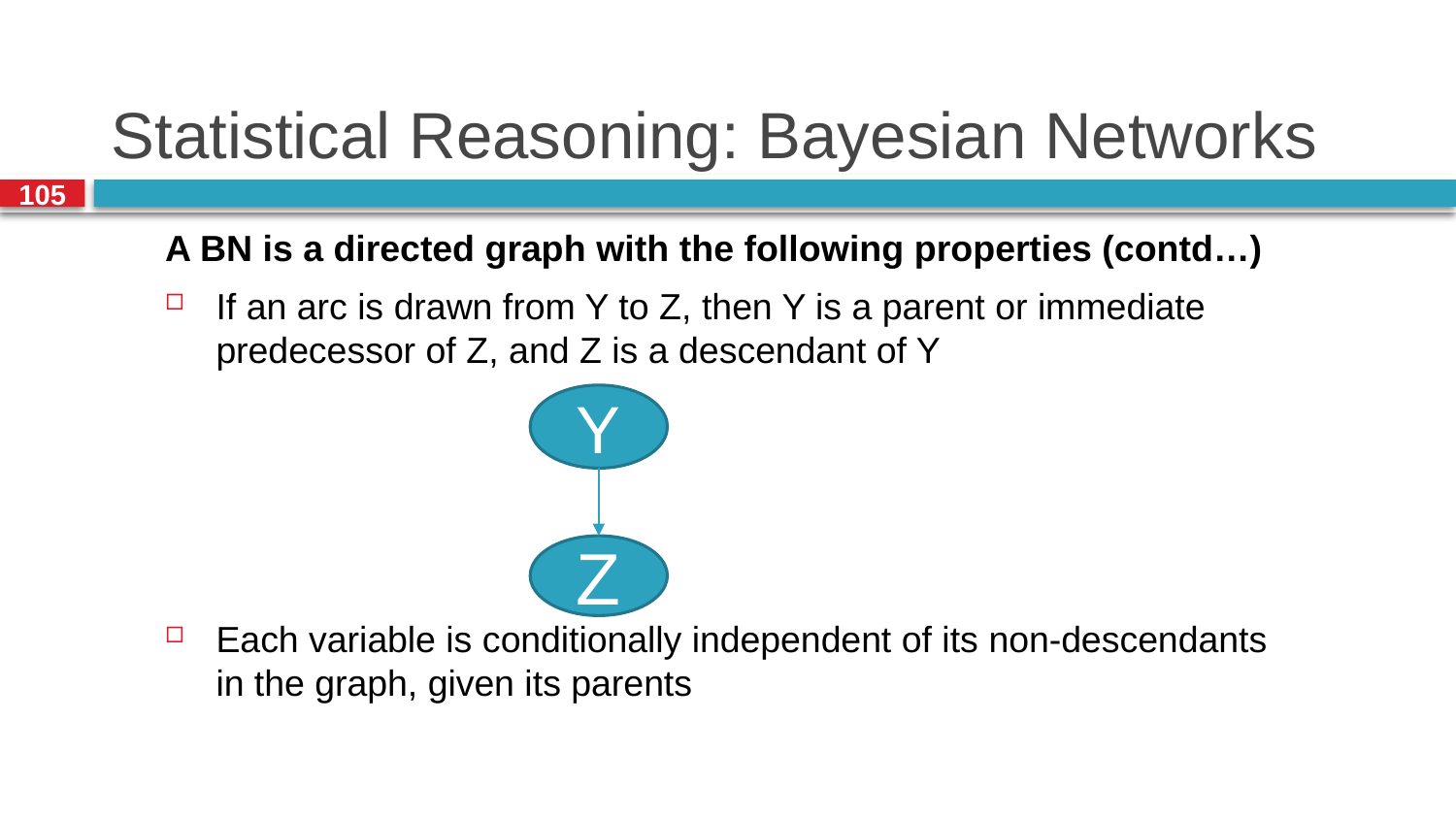

# Statistical Reasoning: Bayesian Networks
105
A BN is a directed graph with the following properties (contd…)
If an arc is drawn from Y to Z, then Y is a parent or immediate predecessor of Z, and Z is a descendant of Y

Each variable is conditionally independent of its non-descendants in the graph, given its parents
Y
Z